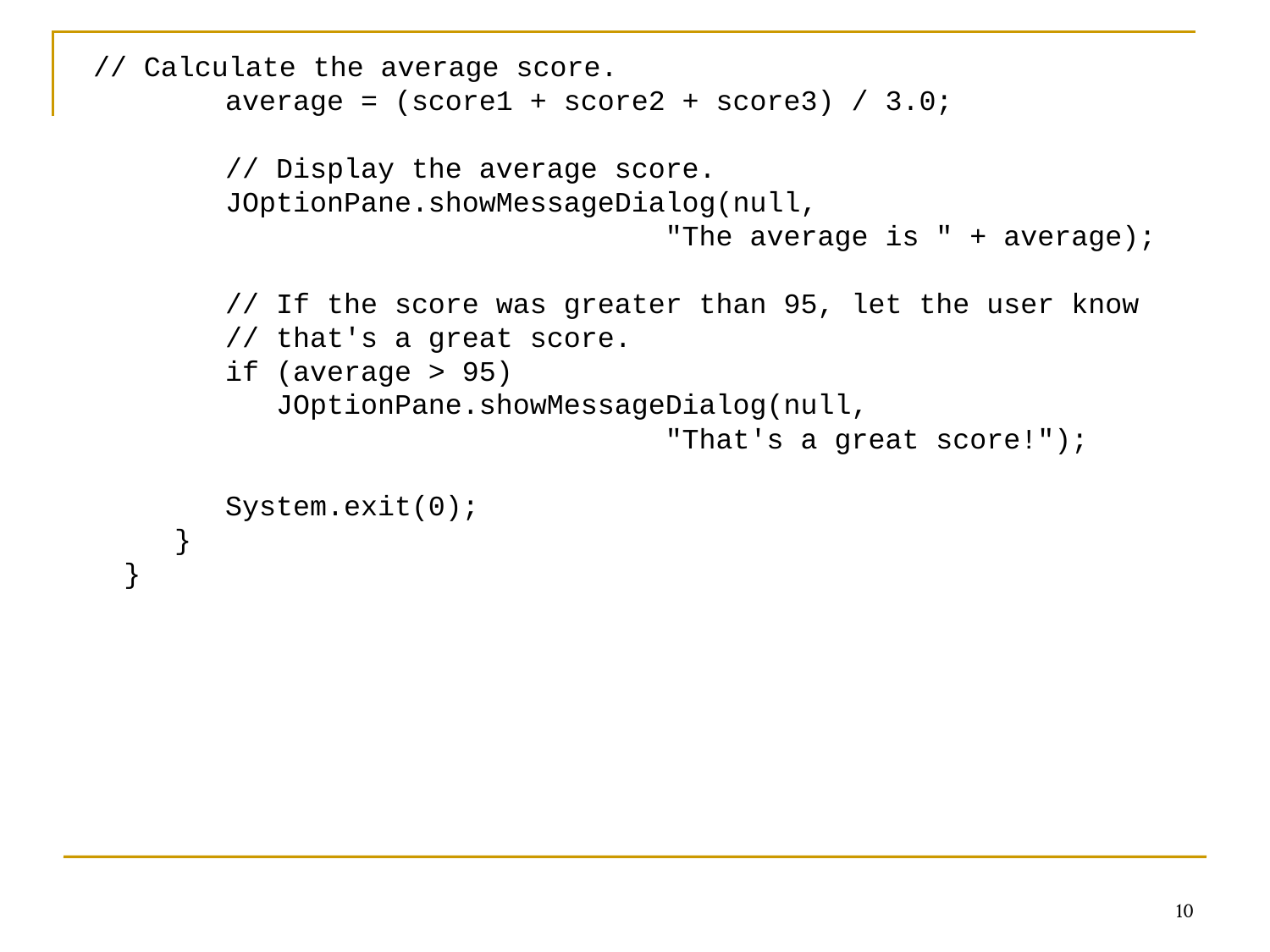

// Calculate the average score.
      average = (score1 + score2 + score3) / 3.0;
      // Display the average score.
      JOptionPane.showMessageDialog(null,
                                "The average is " + average);
      // If the score was greater than 95, let the user know
      // that's a great score.
      if (average > 95)
         JOptionPane.showMessageDialog(null,
                                "That's a great score!");
      System.exit(0);
   }
}
10